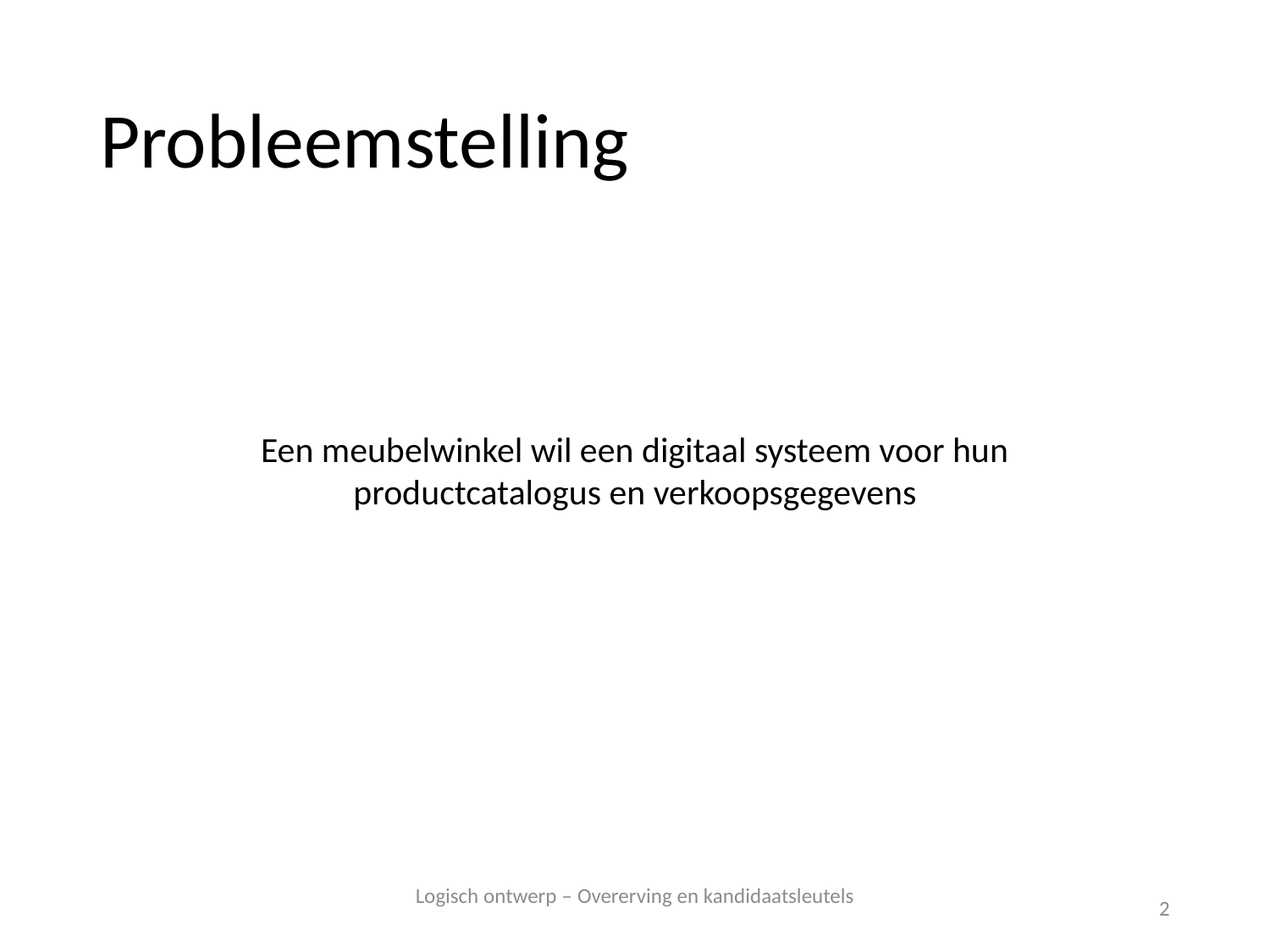

# Probleemstelling
Een meubelwinkel wil een digitaal systeem voor hun productcatalogus en verkoopsgegevens
Logisch ontwerp – Overerving en kandidaatsleutels

2